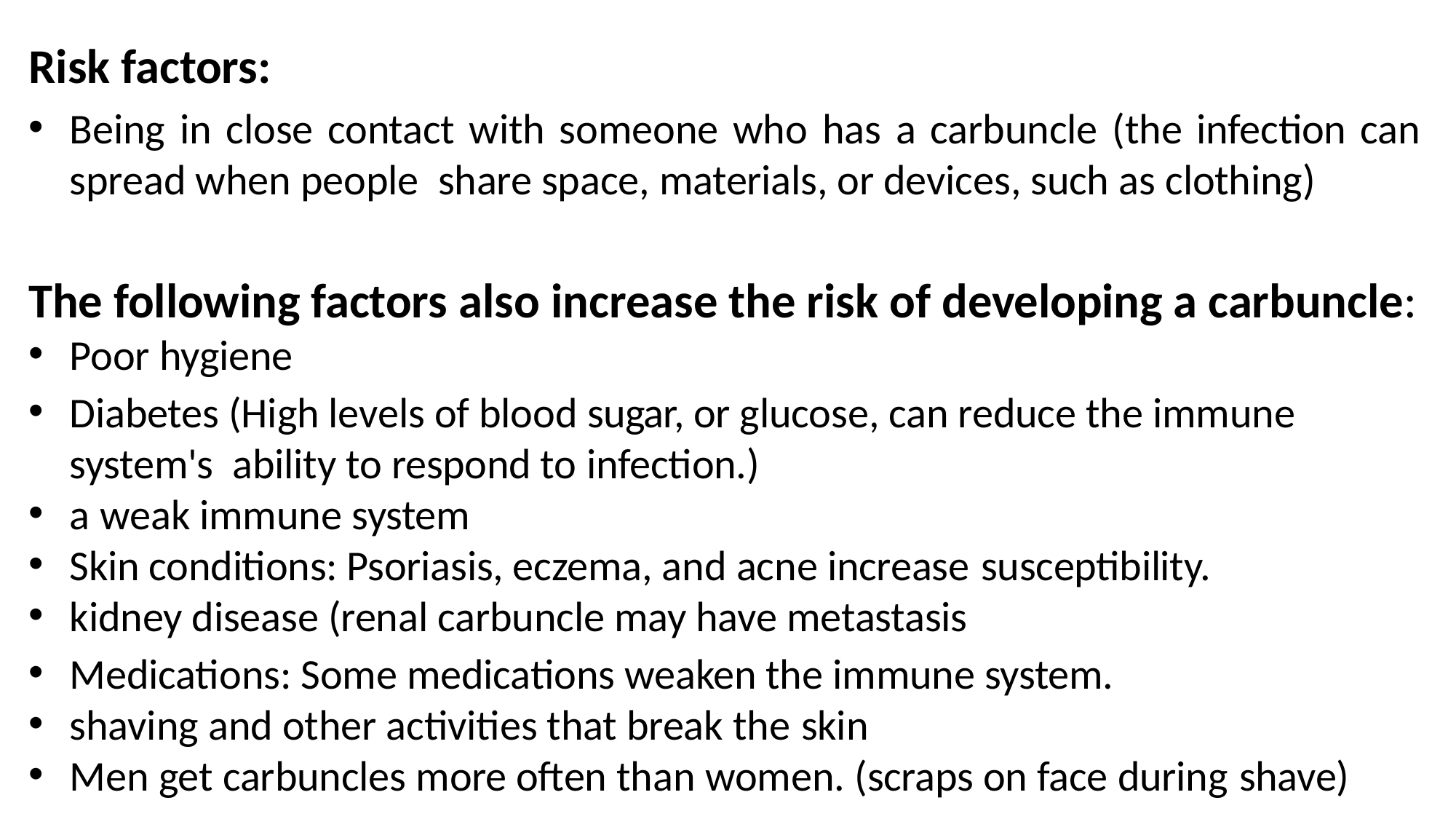

Risk factors:
Being in close contact with someone who has a carbuncle (the infection can spread when people  share space, materials, or devices, such as clothing)

The following factors also increase the risk of developing a carbuncle:
Poor hygiene
Diabetes (High levels of blood sugar, or glucose, can reduce the immune system's  ability to respond to infection.)
a weak immune system
Skin conditions: Psoriasis, eczema, and acne increase susceptibility.
kidney disease (renal carbuncle may have metastasis
Medications: Some medications weaken the immune system.
shaving and other activities that break the skin
Men get carbuncles more often than women. (scraps on face during shave)